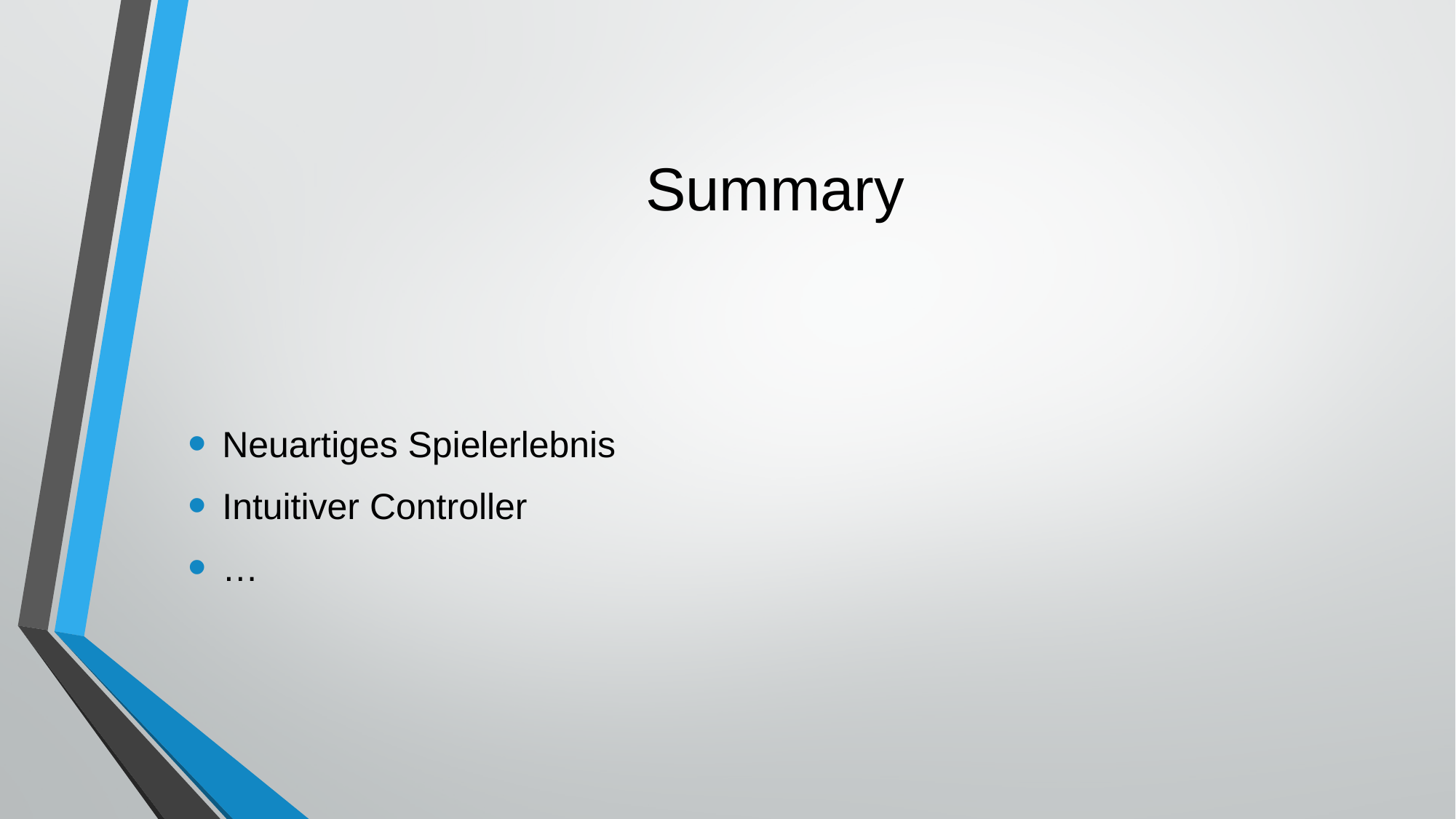

# Summary
Neuartiges Spielerlebnis
Intuitiver Controller
…